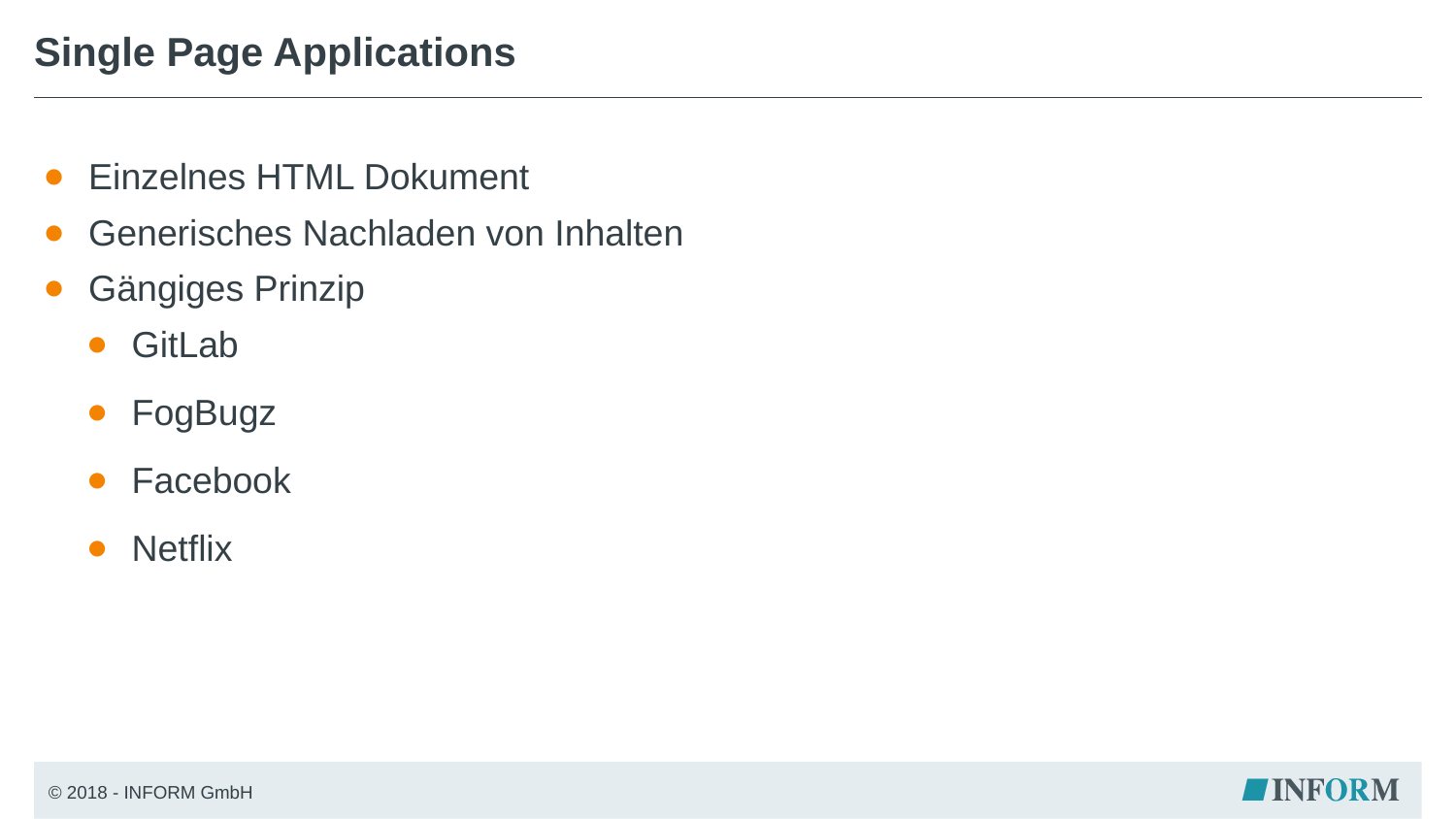

# Single Page Applications
Einzelnes HTML Dokument
Generisches Nachladen von Inhalten
Gängiges Prinzip
GitLab
FogBugz
Facebook
Netflix